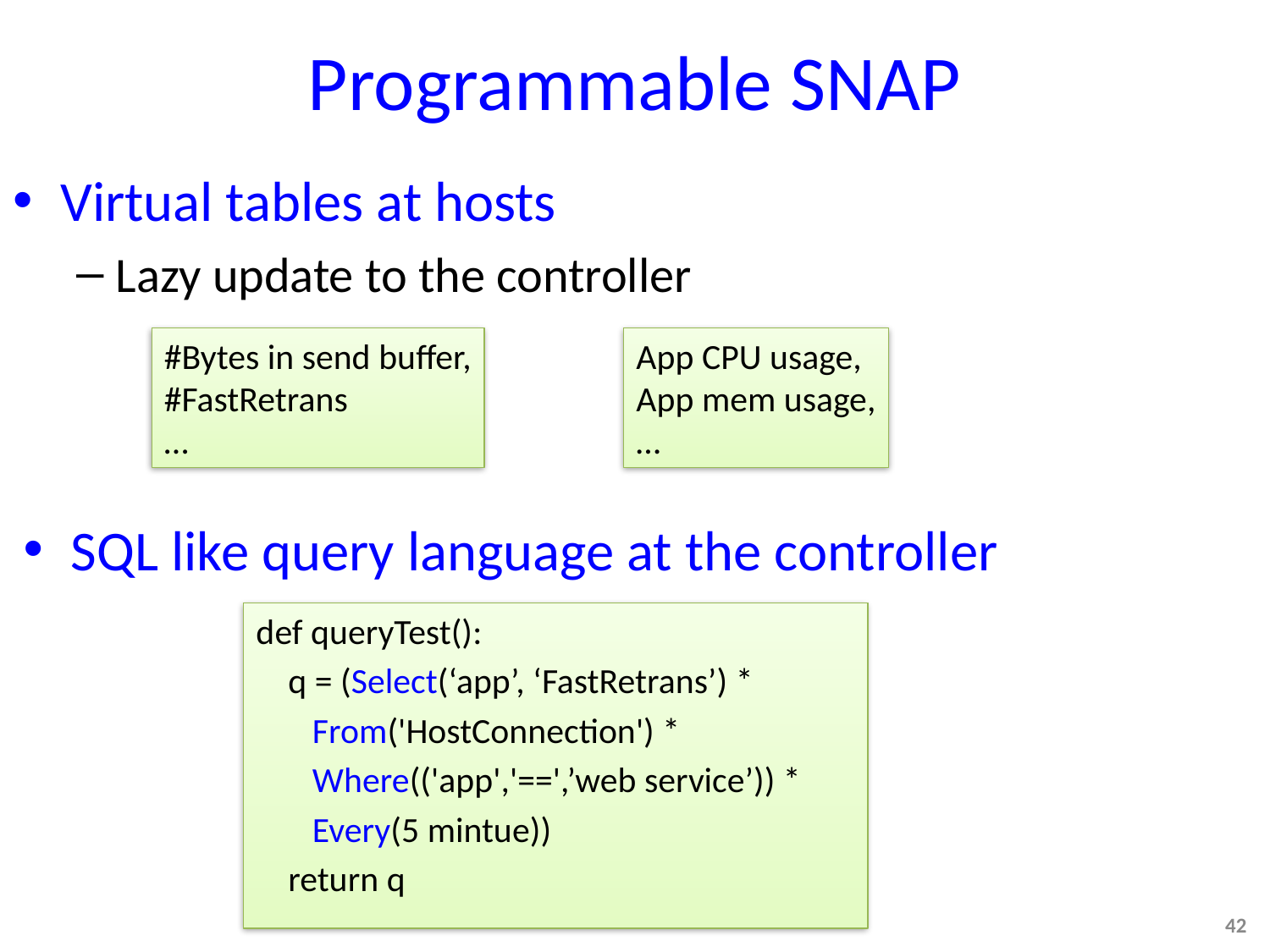

# Programmable SNAP
Virtual tables at hosts
Lazy update to the controller
#Bytes in send buffer,
#FastRetrans
…
App CPU usage,
App mem usage,
…
SQL like query language at the controller

def queryTest():
    q = (Select(‘app’, ‘FastRetrans’) *
       From('HostConnection') *
       Where(('app','==',’web service’)) *
       Every(5 mintue))
    return q

42